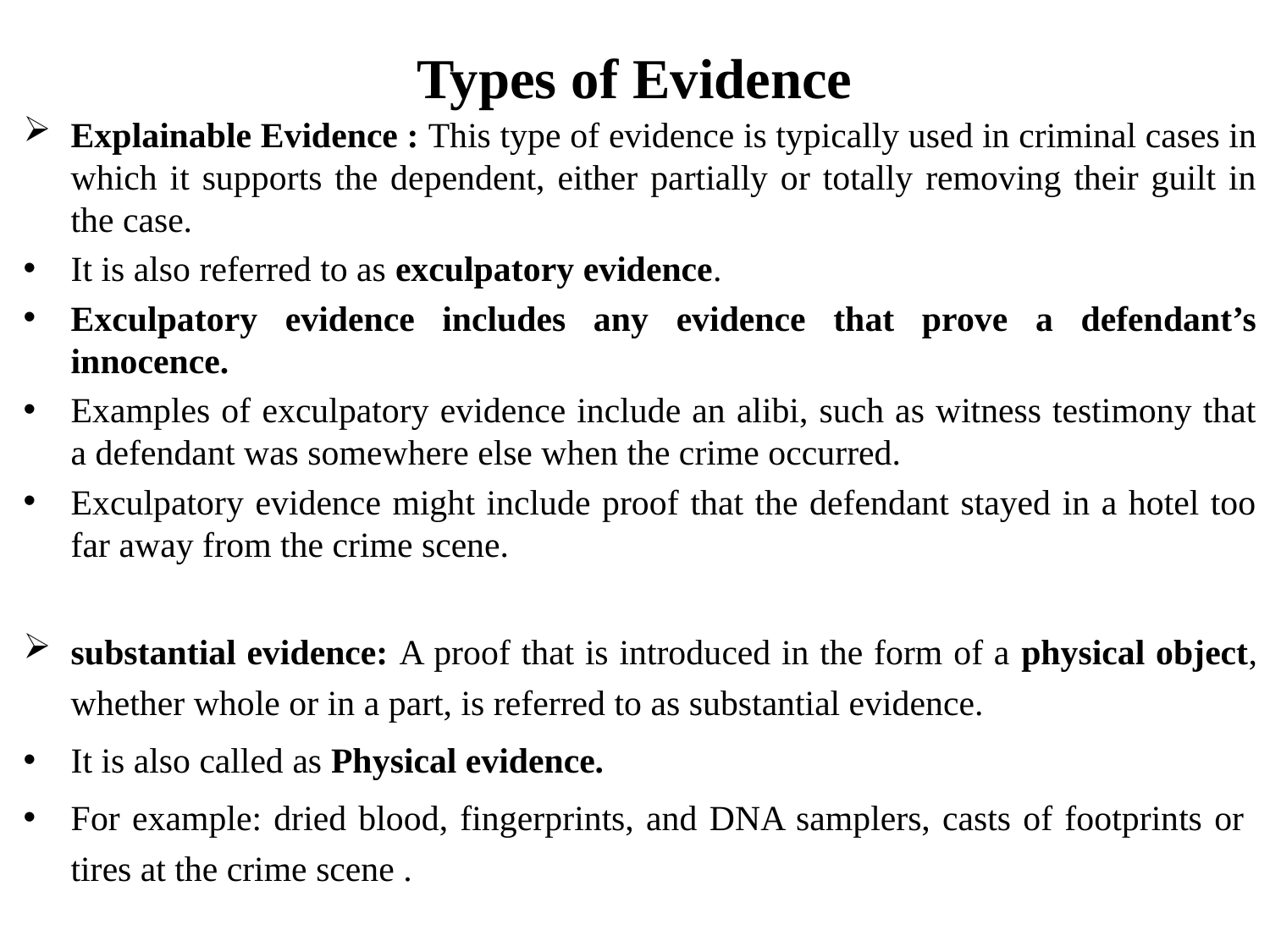

# Types of Evidence
Explainable Evidence : This type of evidence is typically used in criminal cases in which it supports the dependent, either partially or totally removing their guilt in the case.
It is also referred to as exculpatory evidence.
Exculpatory evidence includes any evidence that prove a defendant’s innocence.
Examples of exculpatory evidence include an alibi, such as witness testimony that a defendant was somewhere else when the crime occurred.
Exculpatory evidence might include proof that the defendant stayed in a hotel too far away from the crime scene.

substantial evidence: A proof that is introduced in the form of a physical object, whether whole or in a part, is referred to as substantial evidence.
It is also called as Physical evidence.
For example: dried blood, fingerprints, and DNA samplers, casts of footprints or  tires at the crime scene .